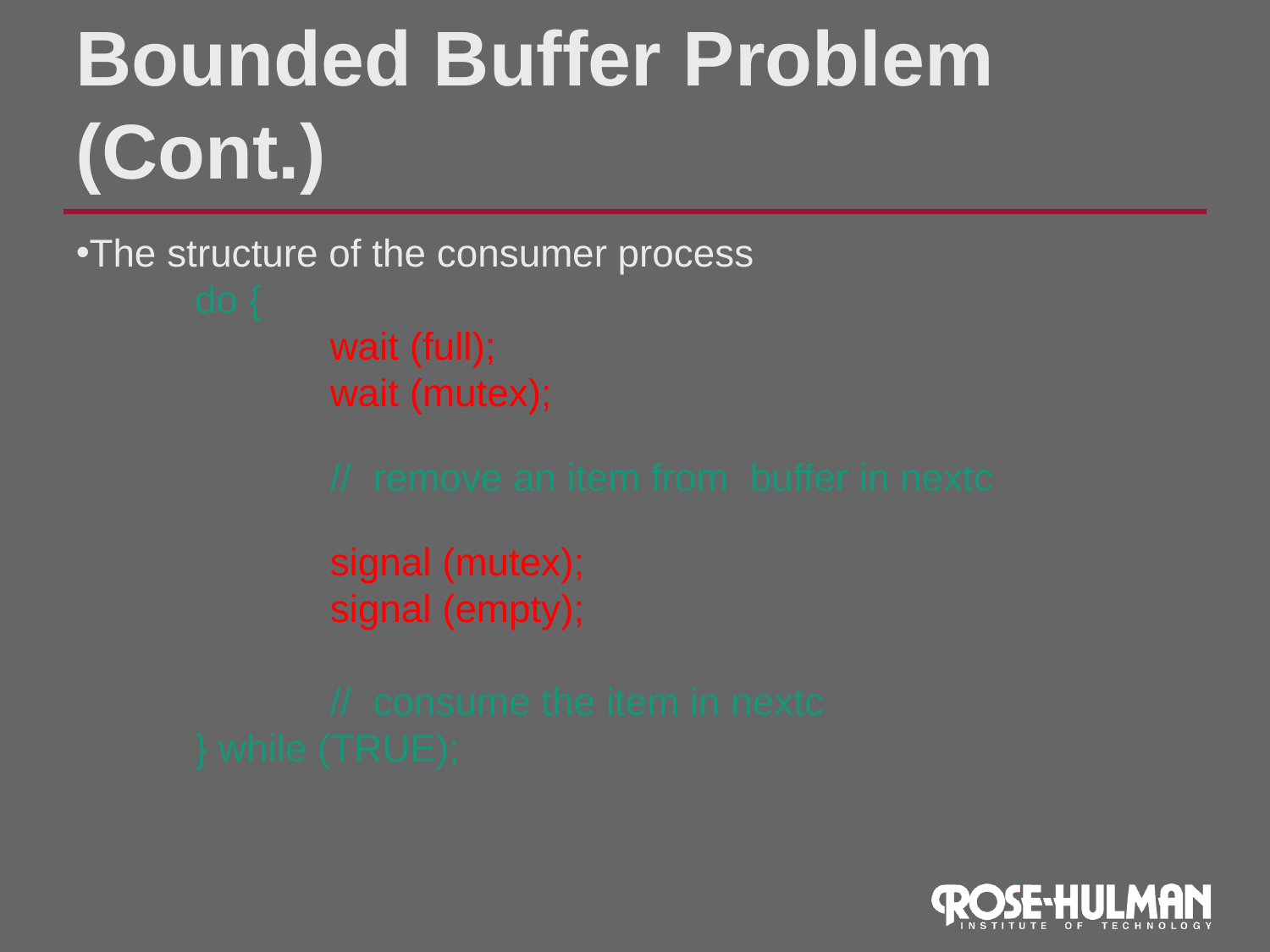

Bounded Buffer Problem (Cont.)
The structure of the consumer process
           do {
       		wait (full);
                    	wait (mutex);

              	//  remove an item from  buffer in nextc

                 	signal (mutex);
                    	signal (empty);

                 	//  consume the item in nextc
           } while (TRUE);